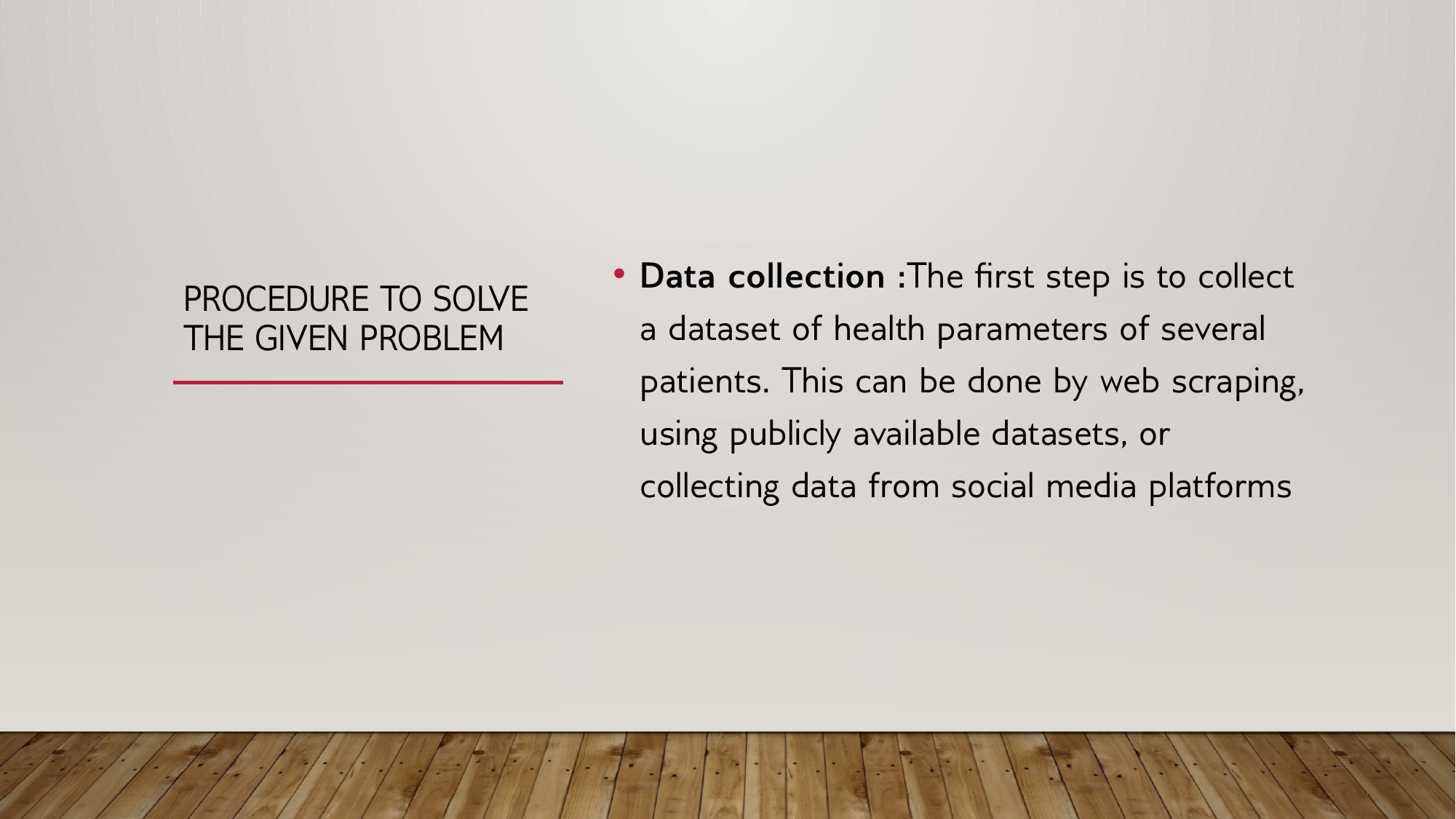

# Procedure to solve the given problem
Data collection :The first step is to collect a dataset of health parameters of several patients. This can be done by web scraping, using publicly available datasets, or collecting data from social media platforms